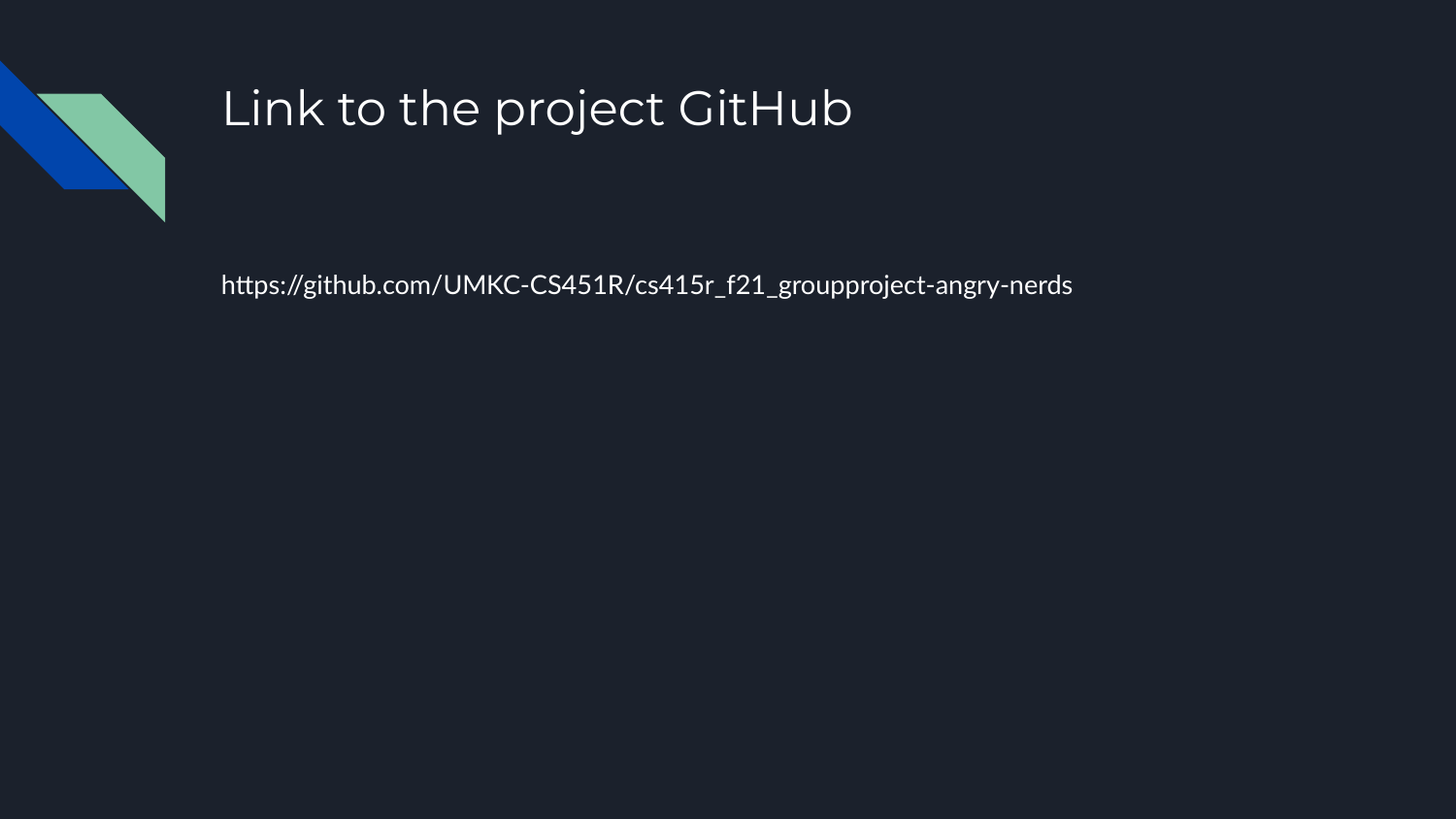

# Link to the project GitHub
https://github.com/UMKC-CS451R/cs415r_f21_groupproject-angry-nerds